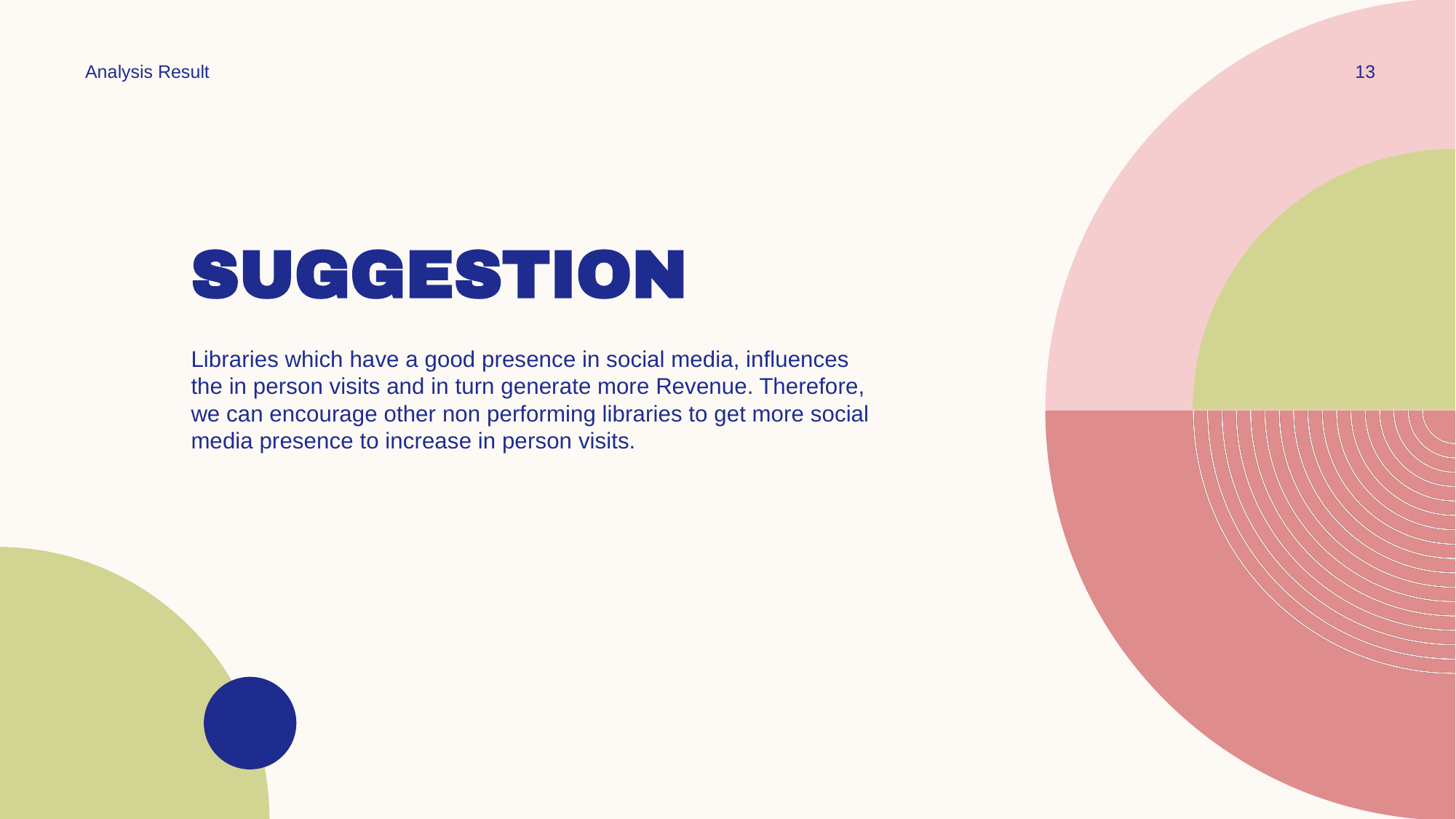

Analysis Result
13
# Suggestion
Libraries which have a good presence in social media, influences the in person visits and in turn generate more Revenue. Therefore, we can encourage other non performing libraries to get more social media presence to increase in person visits.